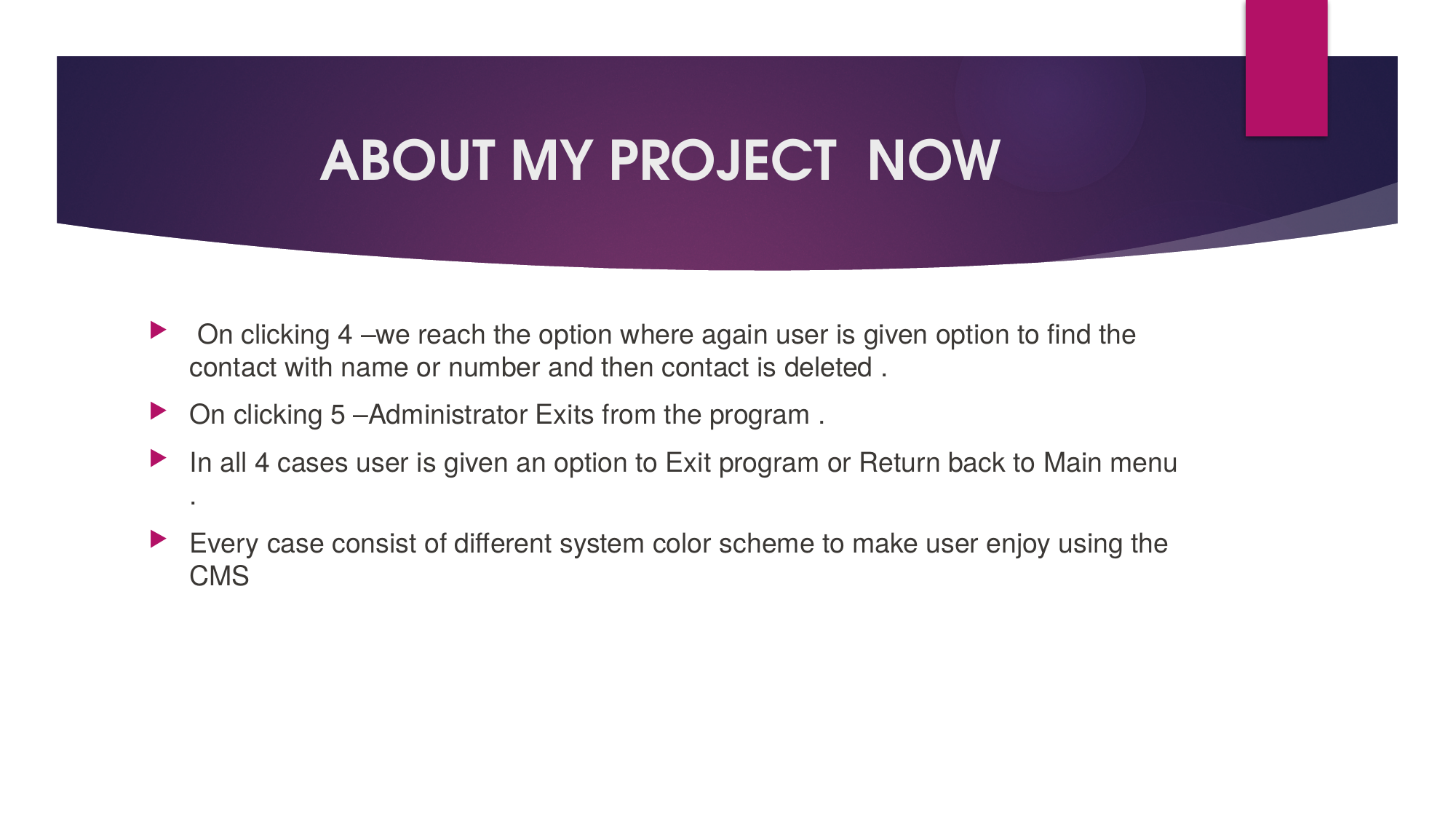

# ABOUT MY PROJECT  NOW
 On clicking 4 –we reach the option where again user is given option to find the contact with name or number and then contact is deleted .
On clicking 5 –Administrator Exits from the program .
In all 4 cases user is given an option to Exit program or Return back to Main menu .
Every case consist of different system color scheme to make user enjoy using the CMS